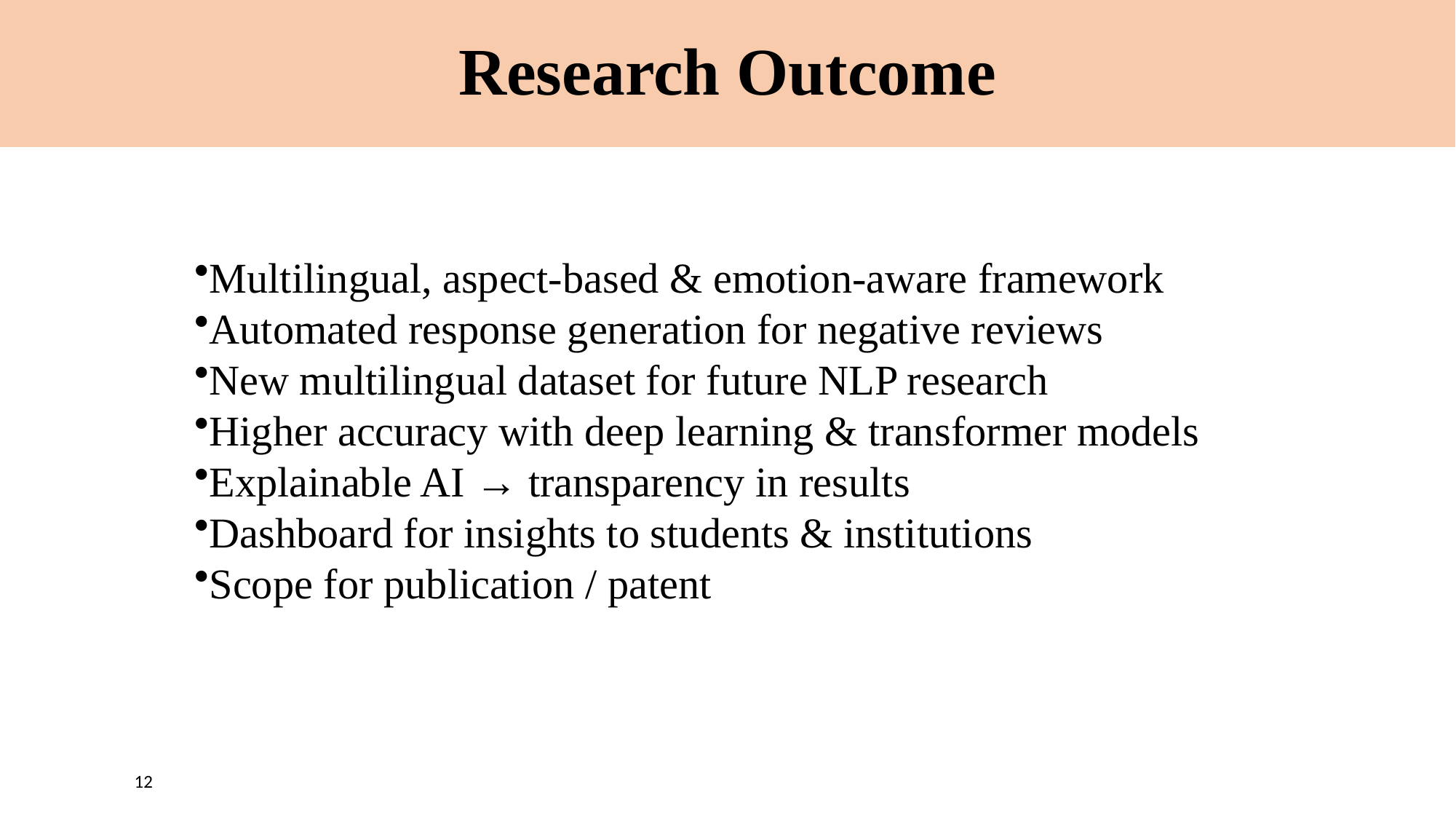

# Research Outcome
Multilingual, aspect-based & emotion-aware framework
Automated response generation for negative reviews
New multilingual dataset for future NLP research
Higher accuracy with deep learning & transformer models
Explainable AI → transparency in results
Dashboard for insights to students & institutions
Scope for publication / patent
12